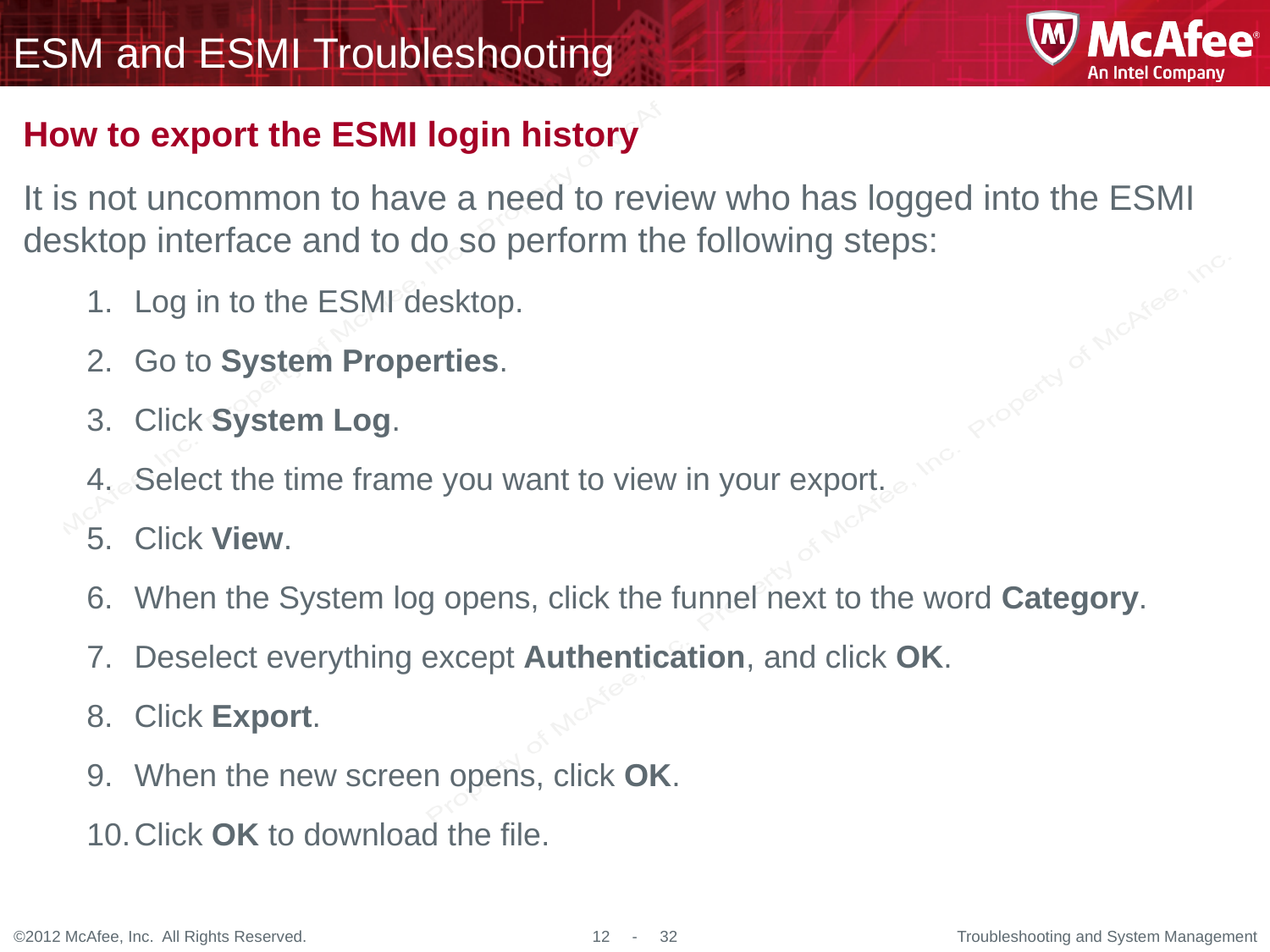

# ESM and ESMI Troubleshooting
How to export the ESMI login history
It is not uncommon to have a need to review who has logged into the ESMI desktop interface and to do so perform the following steps:
Log in to the ESMI desktop.
Go to System Properties.
Click System Log.
Select the time frame you want to view in your export.
Click View.
When the System log opens, click the funnel next to the word Category.
Deselect everything except Authentication, and click OK.
Click Export.
When the new screen opens, click OK.
Click OK to download the file.

Troubleshooting and System Management